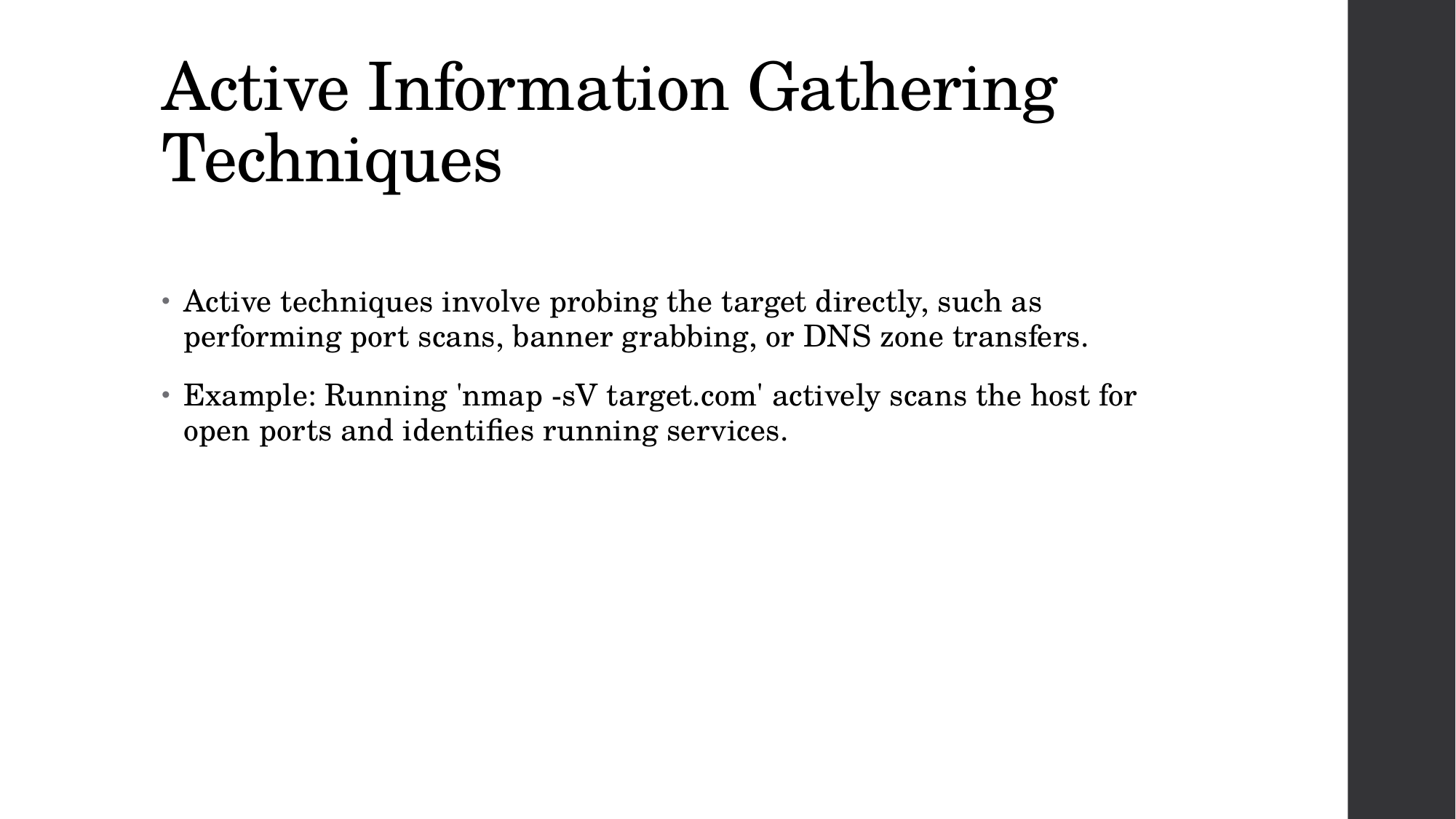

# Active Information Gathering Techniques

Active techniques involve probing the target directly, such as performing port scans, banner grabbing, or DNS zone transfers.
Example: Running 'nmap -sV target.com' actively scans the host for open ports and identifies running services.